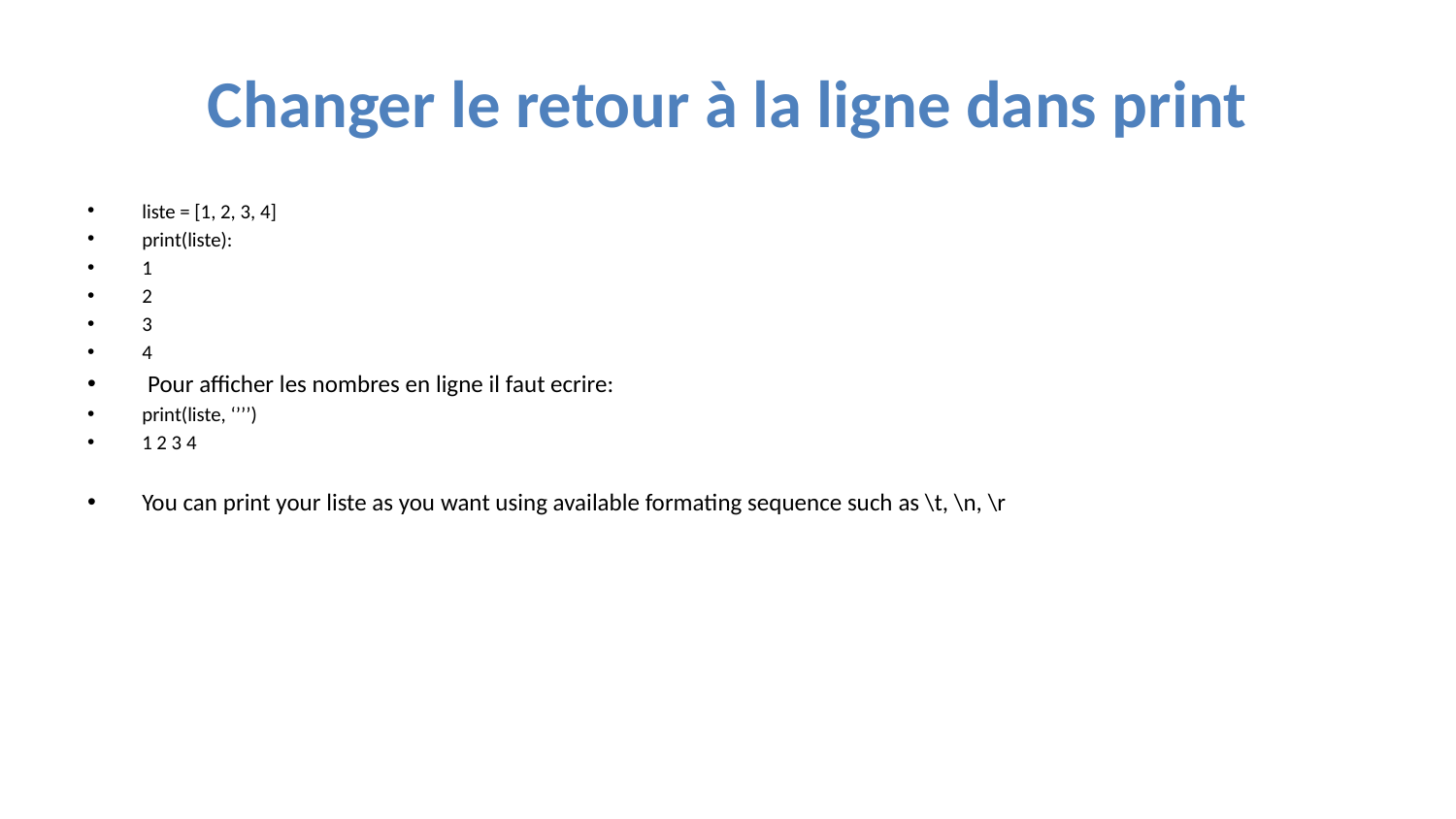

# Changer le retour à la ligne dans print
liste = [1, 2, 3, 4]
print(liste):
1
2
3
4
 Pour afficher les nombres en ligne il faut ecrire:
print(liste, ‘’’’)
1 2 3 4

You can print your liste as you want using available formating sequence such as \t, \n, \r